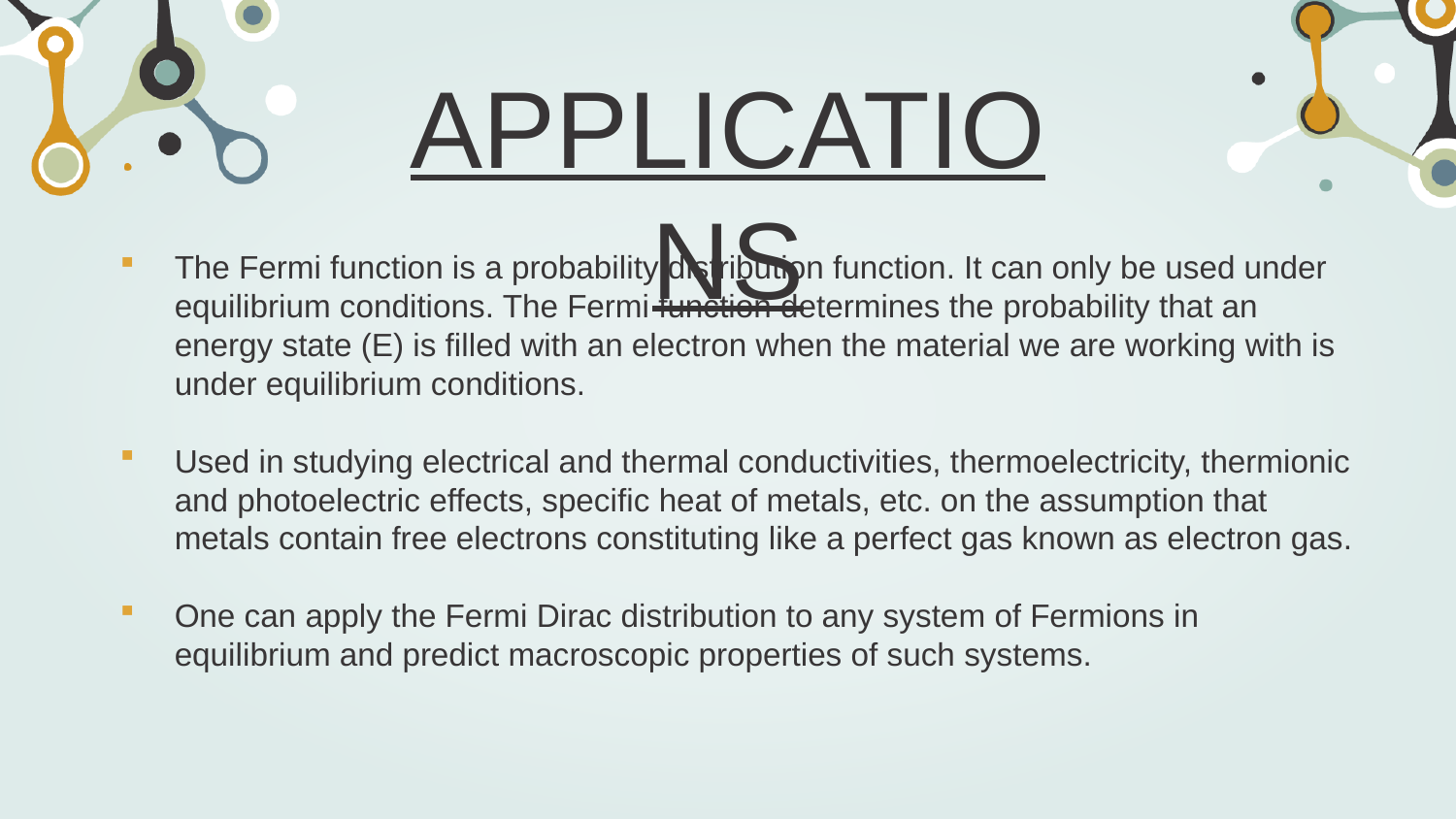

# APPLICATIONS
The Fermi function is a probability distribution function. It can only be used under equilibrium conditions. The Fermi function determines the probability that an energy state (E) is filled with an electron when the material we are working with is under equilibrium conditions.

Used in studying electrical and thermal conductivities, thermoelectricity, thermionic and photoelectric effects, specific heat of metals, etc. on the assumption that metals contain free electrons constituting like a perfect gas known as electron gas.

One can apply the Fermi Dirac distribution to any system of Fermions in equilibrium and predict macroscopic properties of such systems.